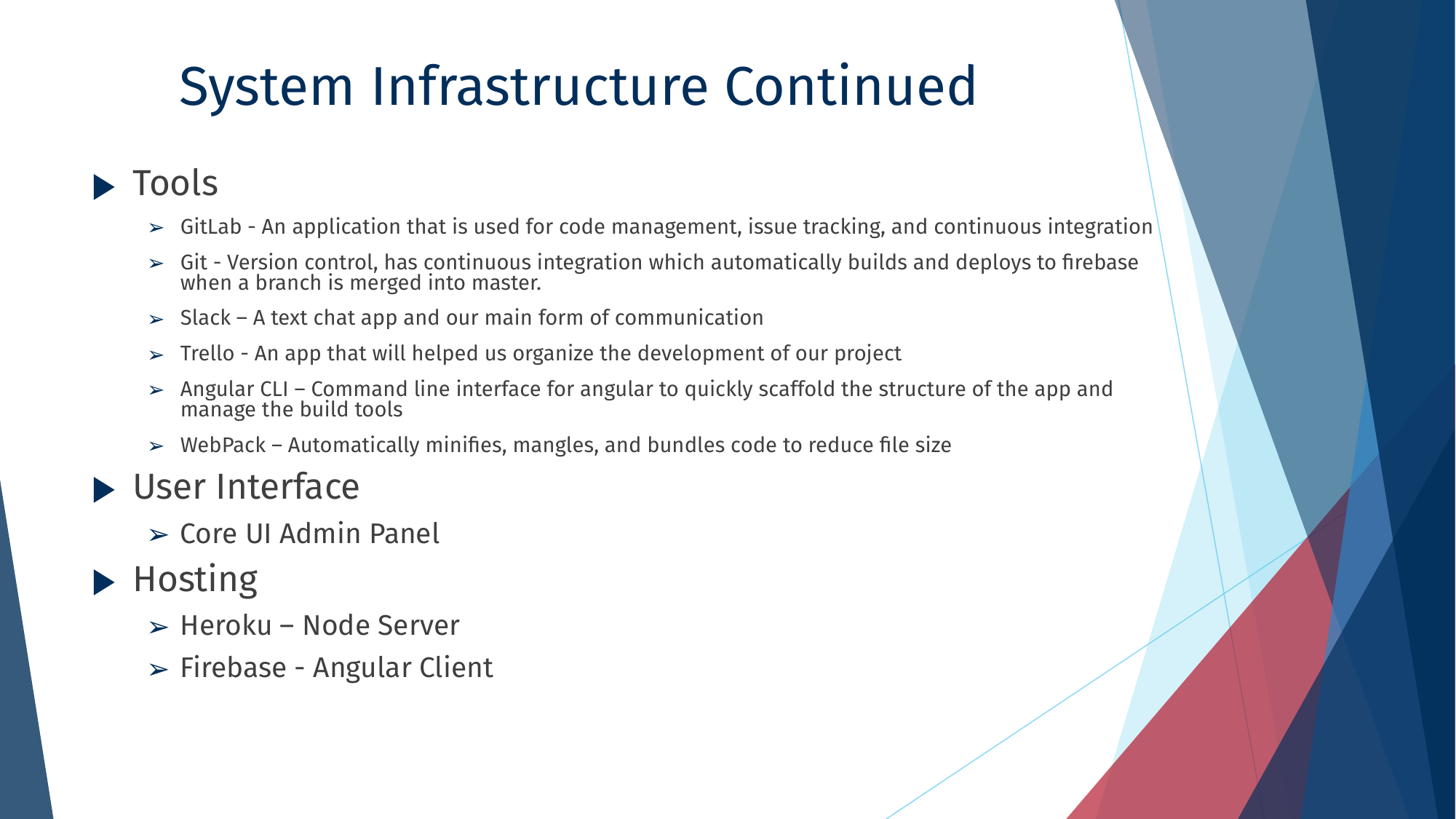

# System Infrastructure Continued
Tools
GitLab - An application that is used for code management, issue tracking, and continuous integration
Git - Version control, has continuous integration which automatically builds and deploys to firebase when a branch is merged into master.
Slack – A text chat app and our main form of communication
Trello - An app that will helped us organize the development of our project
Angular CLI – Command line interface for angular to quickly scaffold the structure of the app and manage the build tools
WebPack – Automatically minifies, mangles, and bundles code to reduce file size
User Interface
Core UI Admin Panel
Hosting
Heroku – Node Server
Firebase - Angular Client